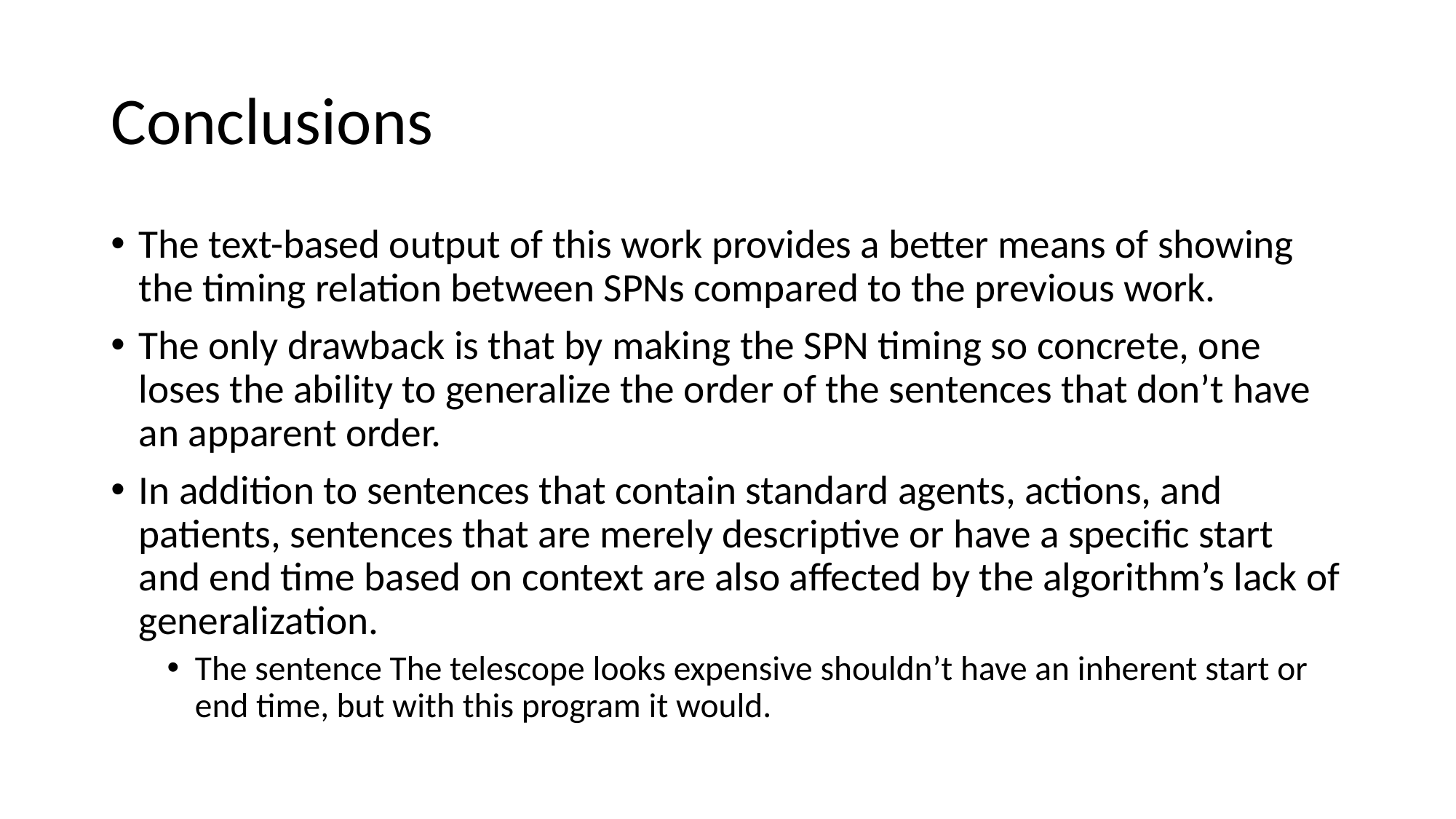

# Conclusions
The text-based output of this work provides a better means of showing the timing relation between SPNs compared to the previous work.
The only drawback is that by making the SPN timing so concrete, one loses the ability to generalize the order of the sentences that don’t have an apparent order.
In addition to sentences that contain standard agents, actions, and patients, sentences that are merely descriptive or have a specific start and end time based on context are also affected by the algorithm’s lack of generalization.
The sentence The telescope looks expensive shouldn’t have an inherent start or end time, but with this program it would.